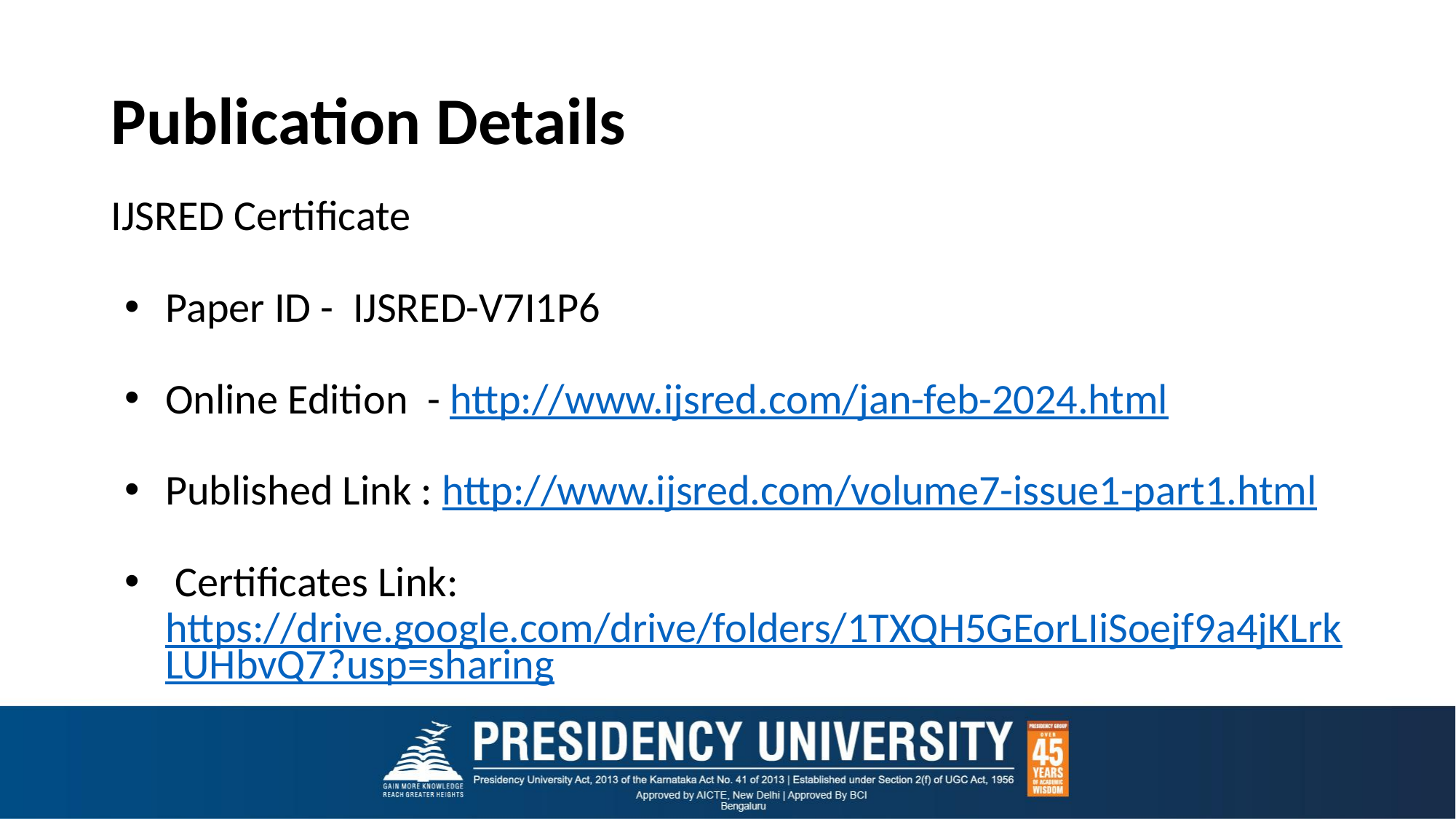

# Publication Details
IJSRED Certificate

Paper ID -  IJSRED-V7I1P6

Online Edition  - http://www.ijsred.com/jan-feb-2024.html

Published Link : http://www.ijsred.com/volume7-issue1-part1.html

 Certificates Link: https://drive.google.com/drive/folders/1TXQH5GEorLIiSoejf9a4jKLrkLUHbvQ7?usp=sharing